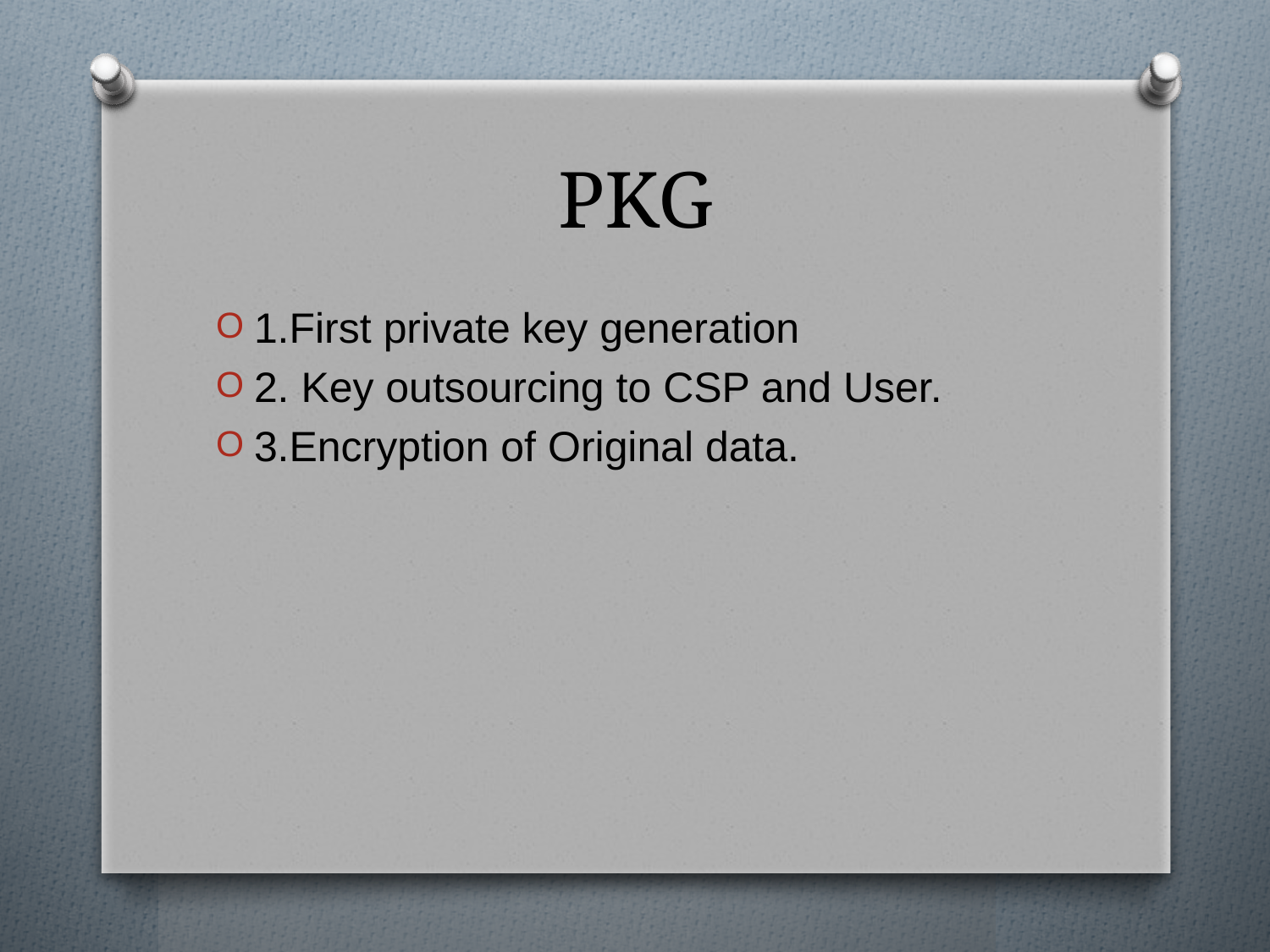

# PKG
1.First private key generation
2. Key outsourcing to CSP and User.
3.Encryption of Original data.